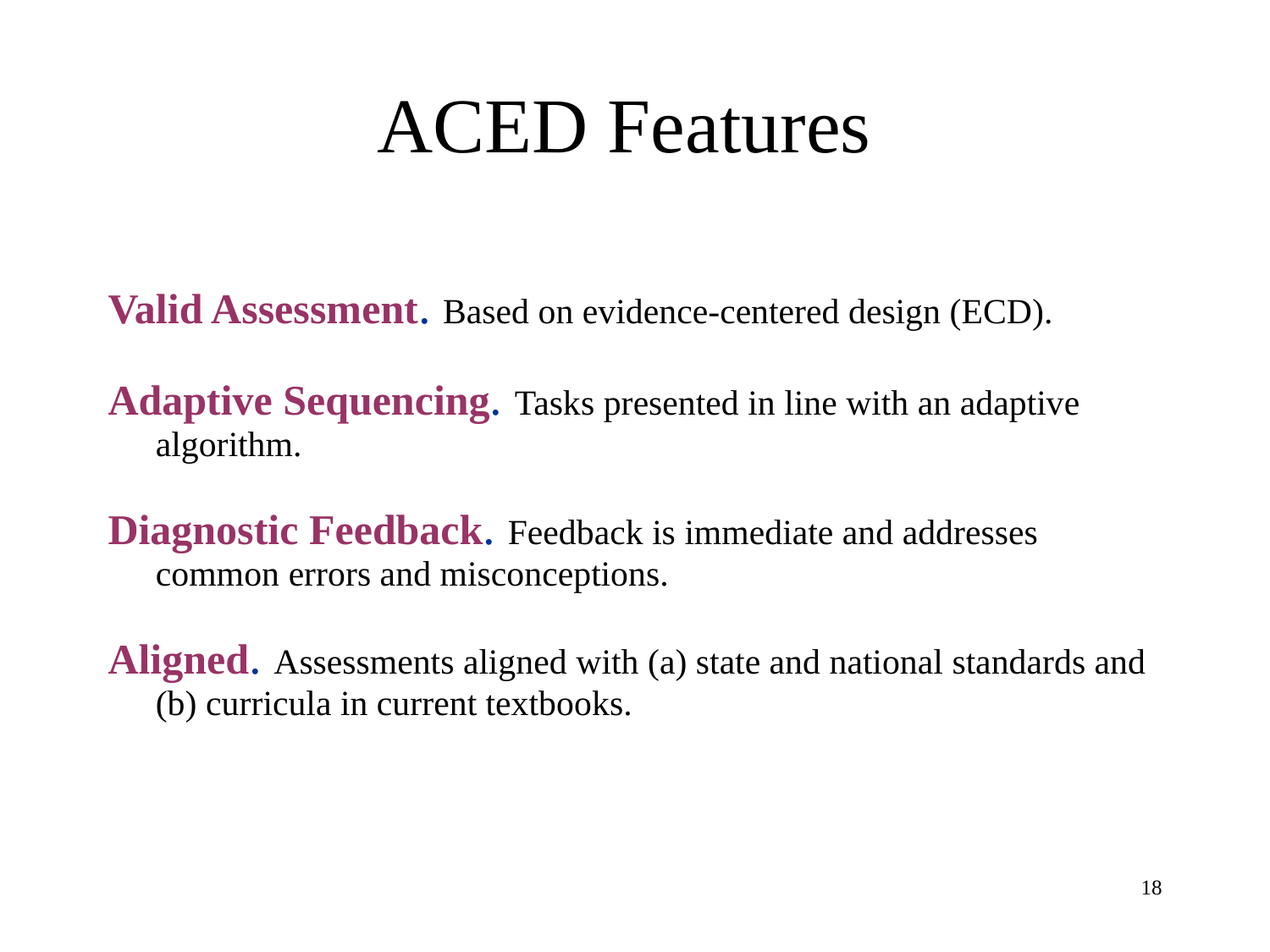

# ACED Features
Valid Assessment. Based on evidence-centered design (ECD).

Adaptive Sequencing. Tasks presented in line with an adaptive algorithm.

Diagnostic Feedback. Feedback is immediate and addresses common errors and misconceptions.

Aligned. Assessments aligned with (a) state and national standards and (b) curricula in current textbooks.

18